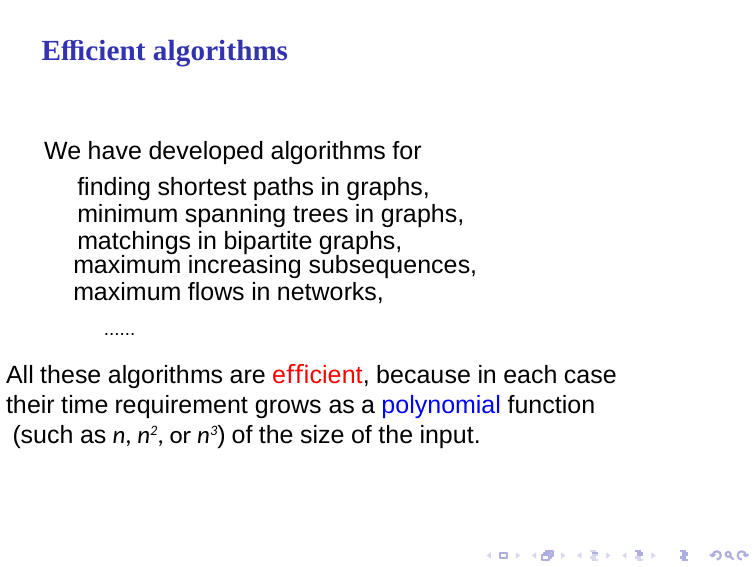

Eﬃcient algorithms
We have developed algorithms for
finding shortest paths in graphs,
minimum spanning trees in graphs,
matchings in bipartite graphs,
maximum increasing subsequences,
maximum flows in networks,
......
All these algorithms are eﬃcient, because in each case
their time requirement grows as a polynomial function
 (such as n, n2, or n3) of the size of the input.